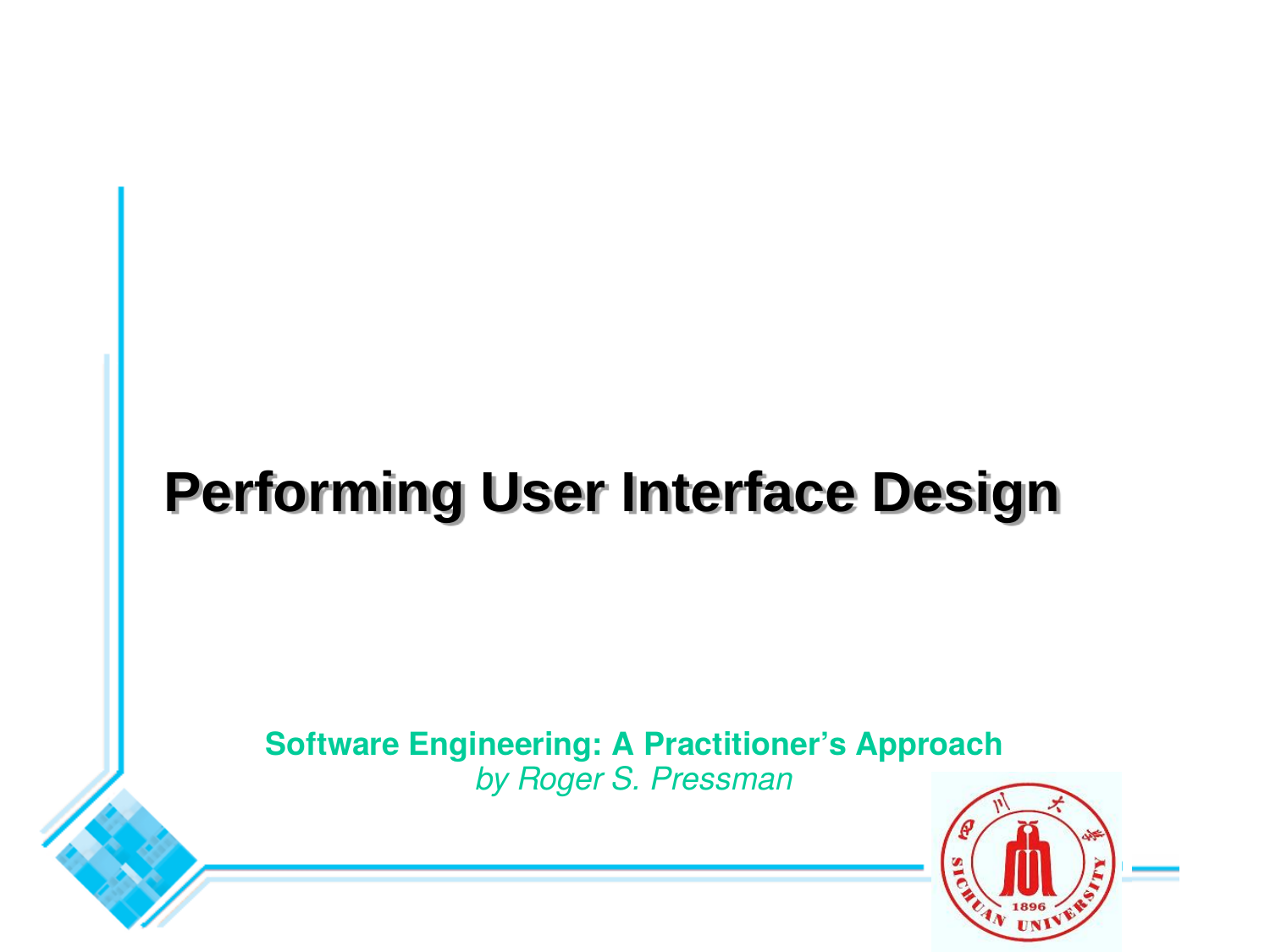

# Performing User Interface Design
Software Engineering: A Practitioner’s Approach
by Roger S. Pressman
84